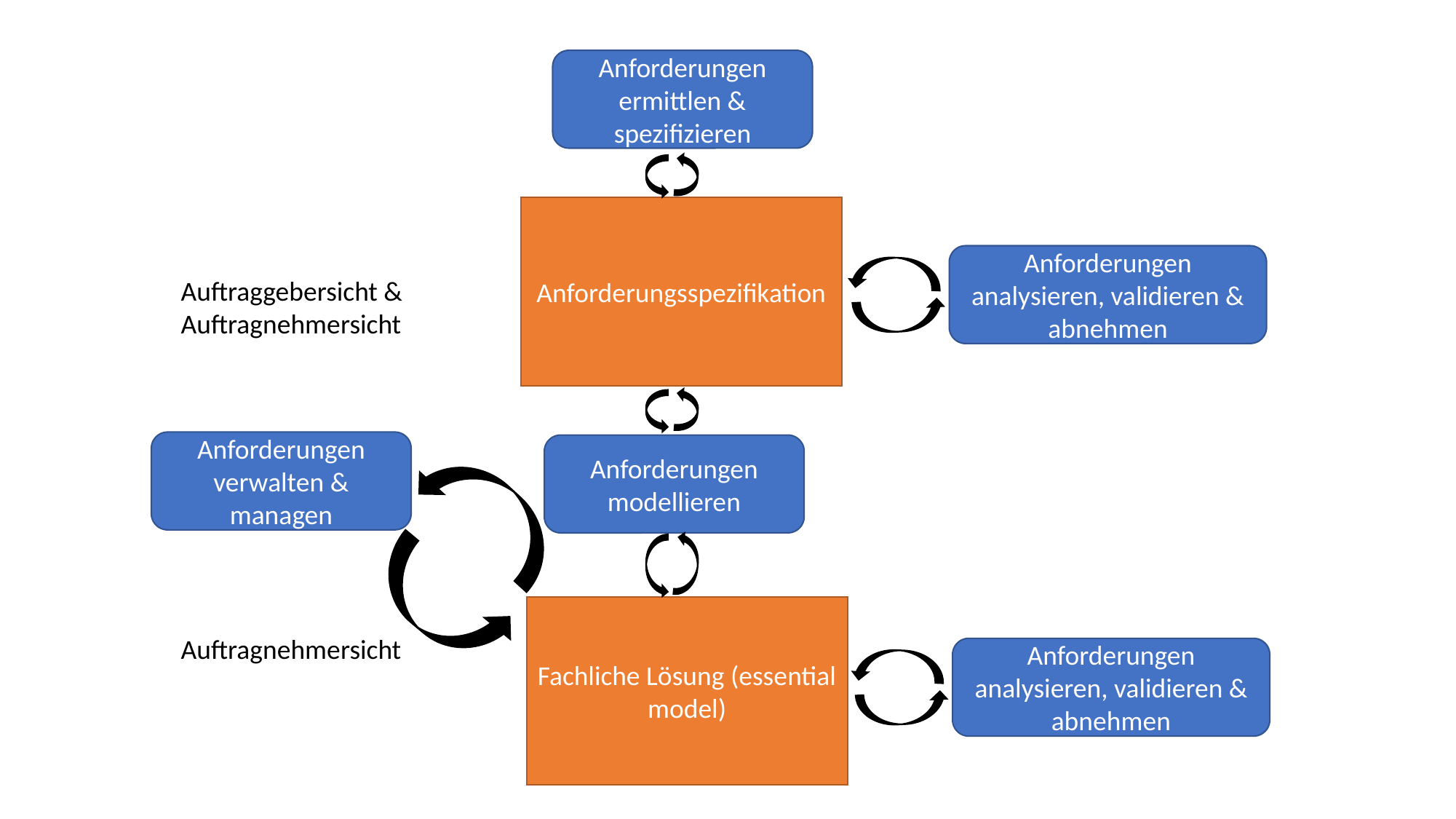

Anforderungen ermittlen & spezifizieren

Anforderungsspezifikation
Anforderungen analysieren, validieren & abnehmen

Auftraggebersicht & Auftragnehmersicht

Anforderungen verwalten & managen

Anforderungen modellieren

Fachliche Lösung (essential model)
Auftragnehmersicht
Anforderungen analysieren, validieren & abnehmen